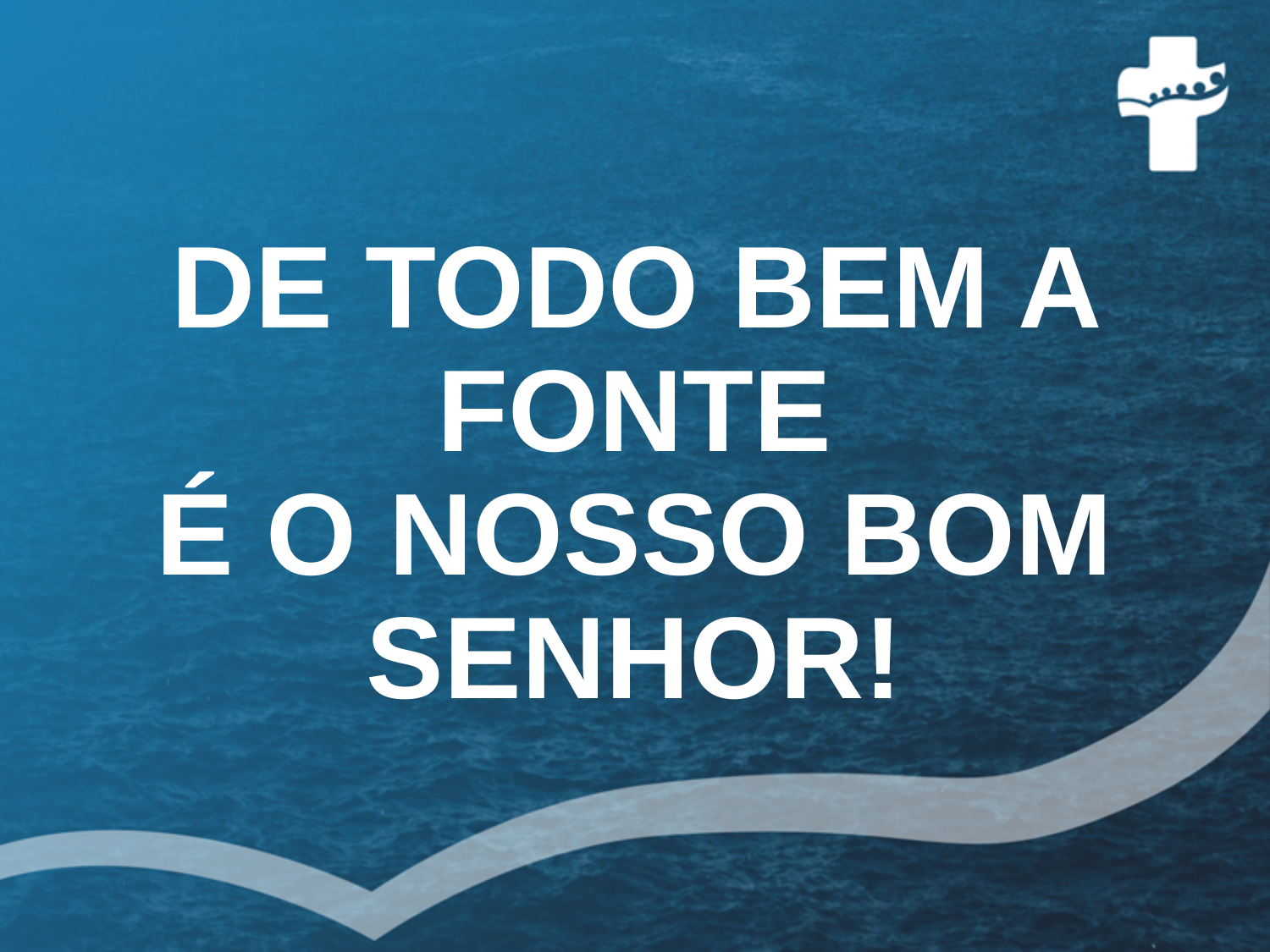

# DE TODO BEM A FONTE É O NOSSO BOM SENHOR!